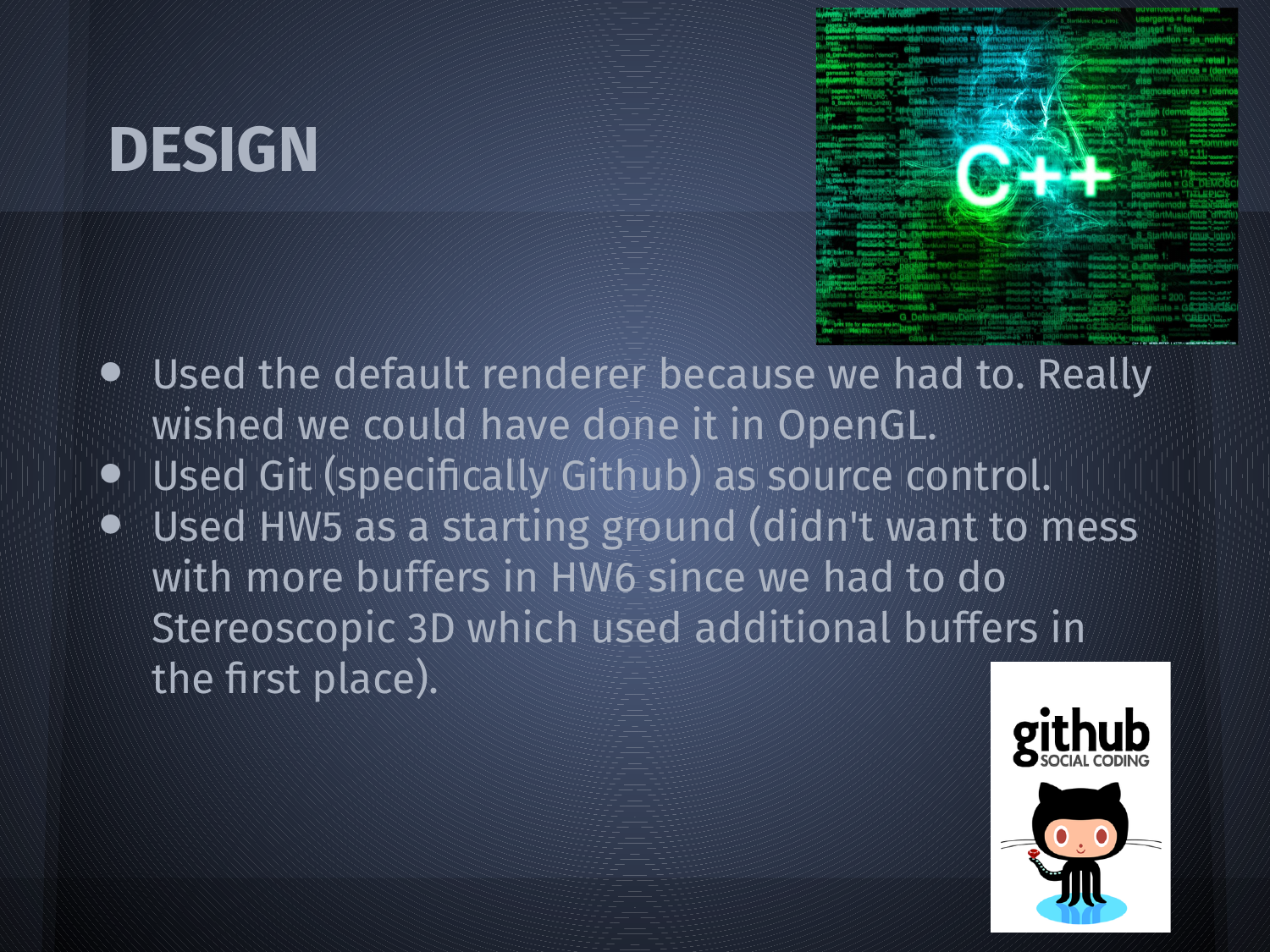

# DESIGN
Used the default renderer because we had to. Really wished we could have done it in OpenGL.
Used Git (specifically Github) as source control.
Used HW5 as a starting ground (didn't want to mess with more buffers in HW6 since we had to do Stereoscopic 3D which used additional buffers in the first place).